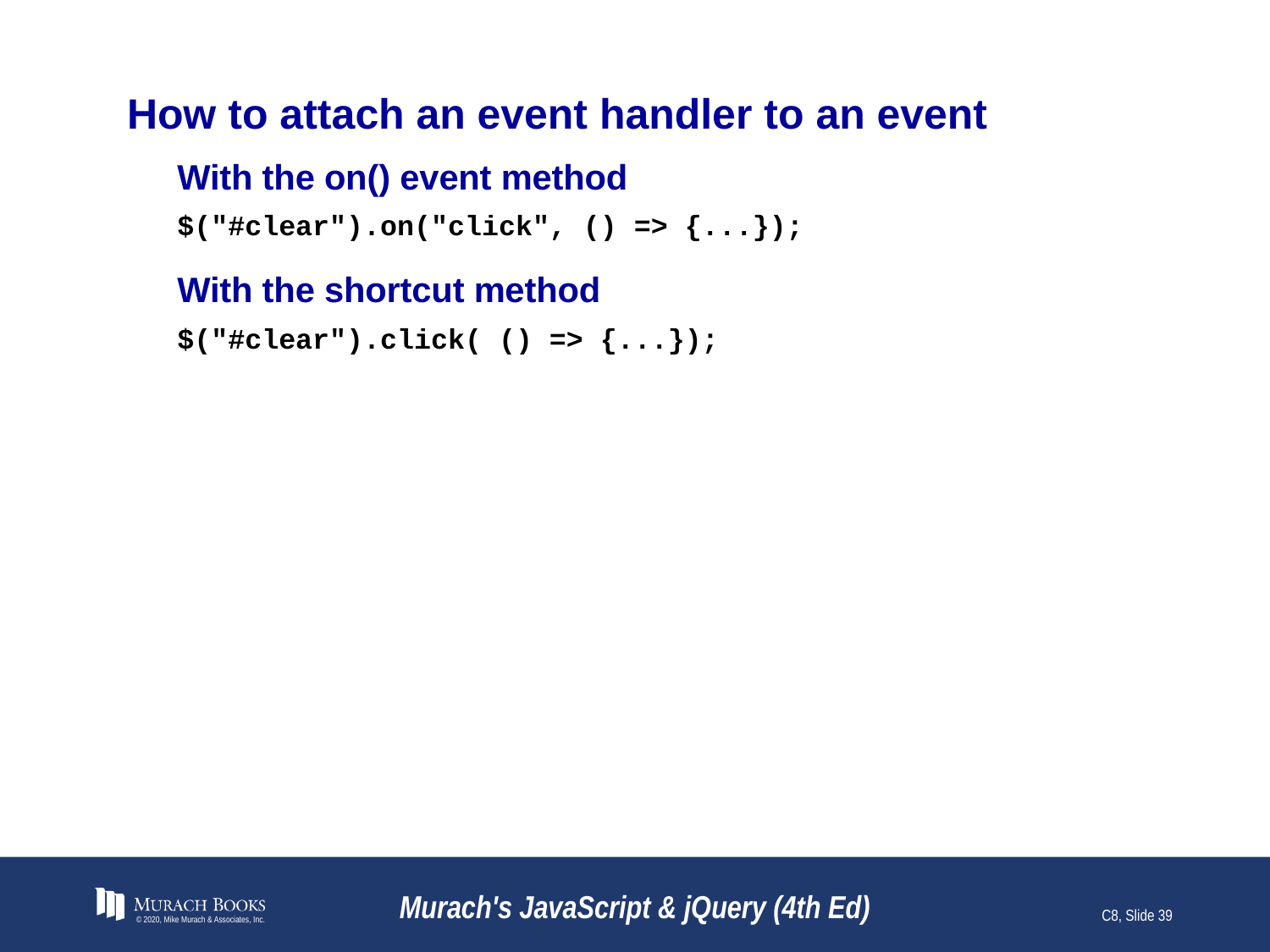

# How to attach an event handler to an event
With the on() event method
$("#clear").on("click", () => {...});
With the shortcut method
$("#clear").click( () => {...});

© 2020, Mike Murach & Associates, Inc.
Murach's JavaScript & jQuery (4th Ed)

C8, Slide 39